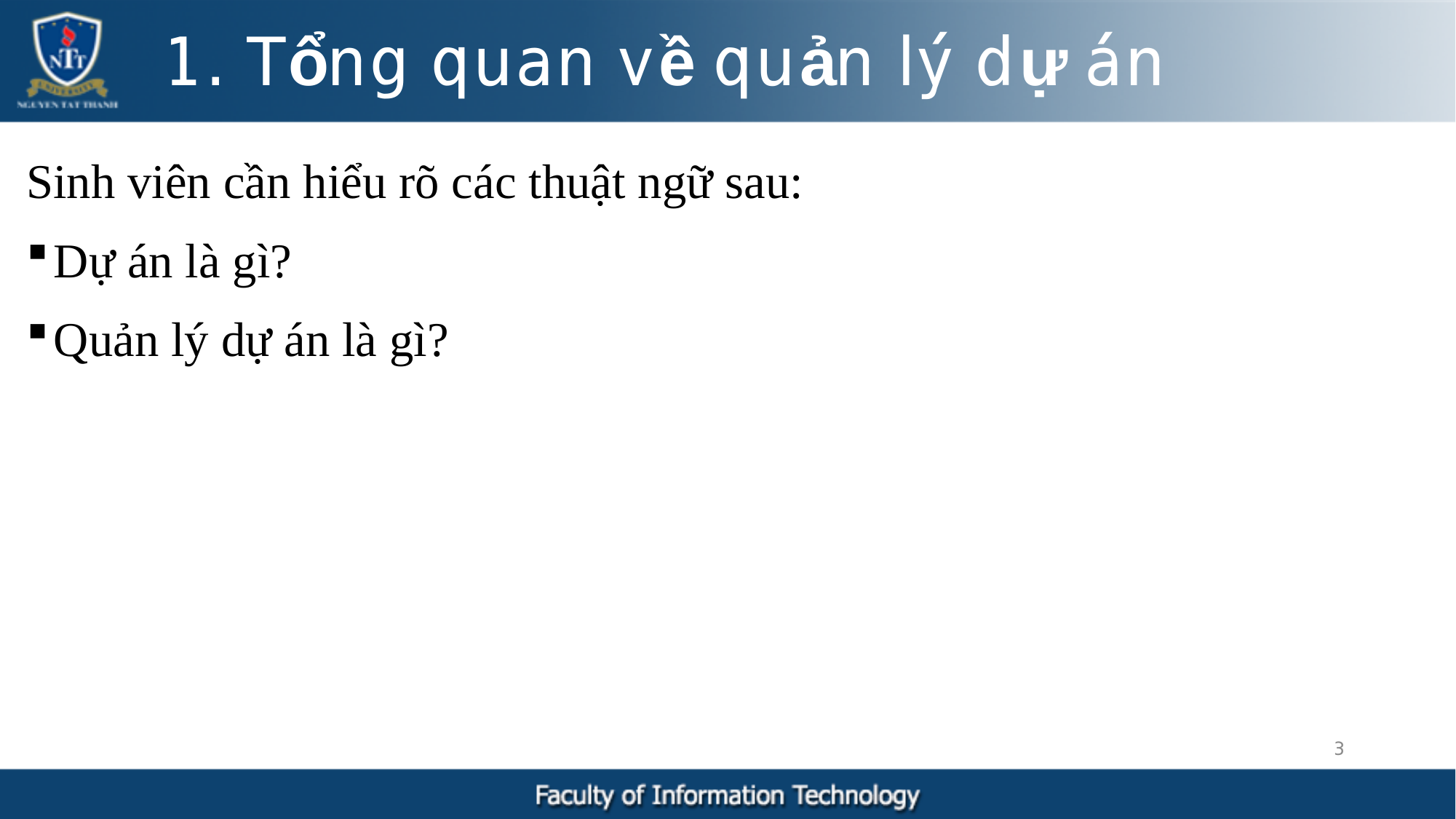

1. Tổng quan về quản lý dự án
Sinh viên cần hiểu rõ các thuật ngữ sau:
Dự án là gì?
Quản lý dự án là gì?
3